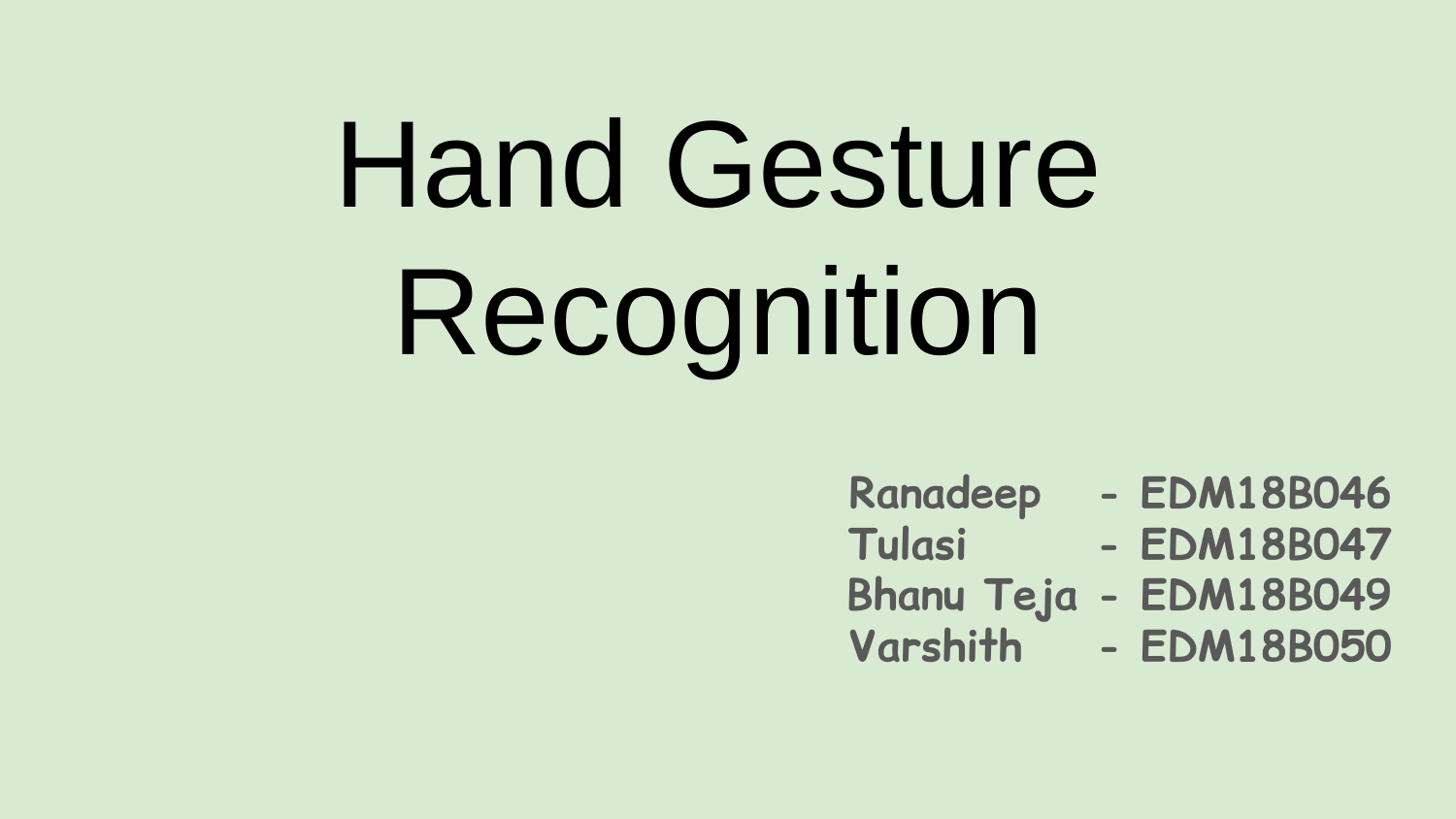

# Hand Gesture Recognition
Ranadeep   - EDM18B046
Tulasi       - EDM18B047
Bhanu Teja - EDM18B049
Varshith    - EDM18B050